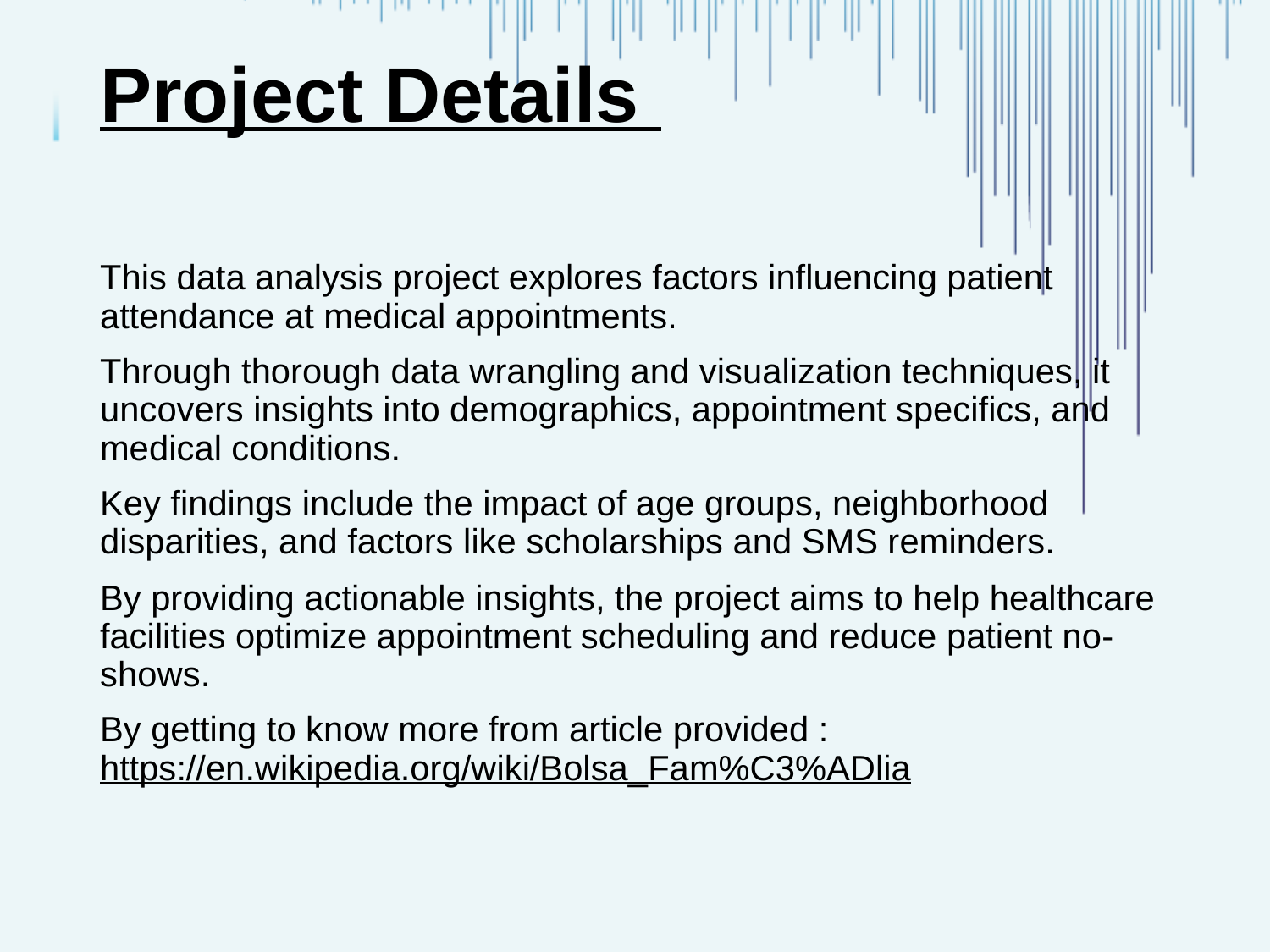

# Project Details
This data analysis project explores factors influencing patient attendance at medical appointments.
Through thorough data wrangling and visualization techniques, it uncovers insights into demographics, appointment specifics, and medical conditions.
Key findings include the impact of age groups, neighborhood disparities, and factors like scholarships and SMS reminders.
By providing actionable insights, the project aims to help healthcare facilities optimize appointment scheduling and reduce patient no-shows.
By getting to know more from article provided : https://en.wikipedia.org/wiki/Bolsa_Fam%C3%ADlia